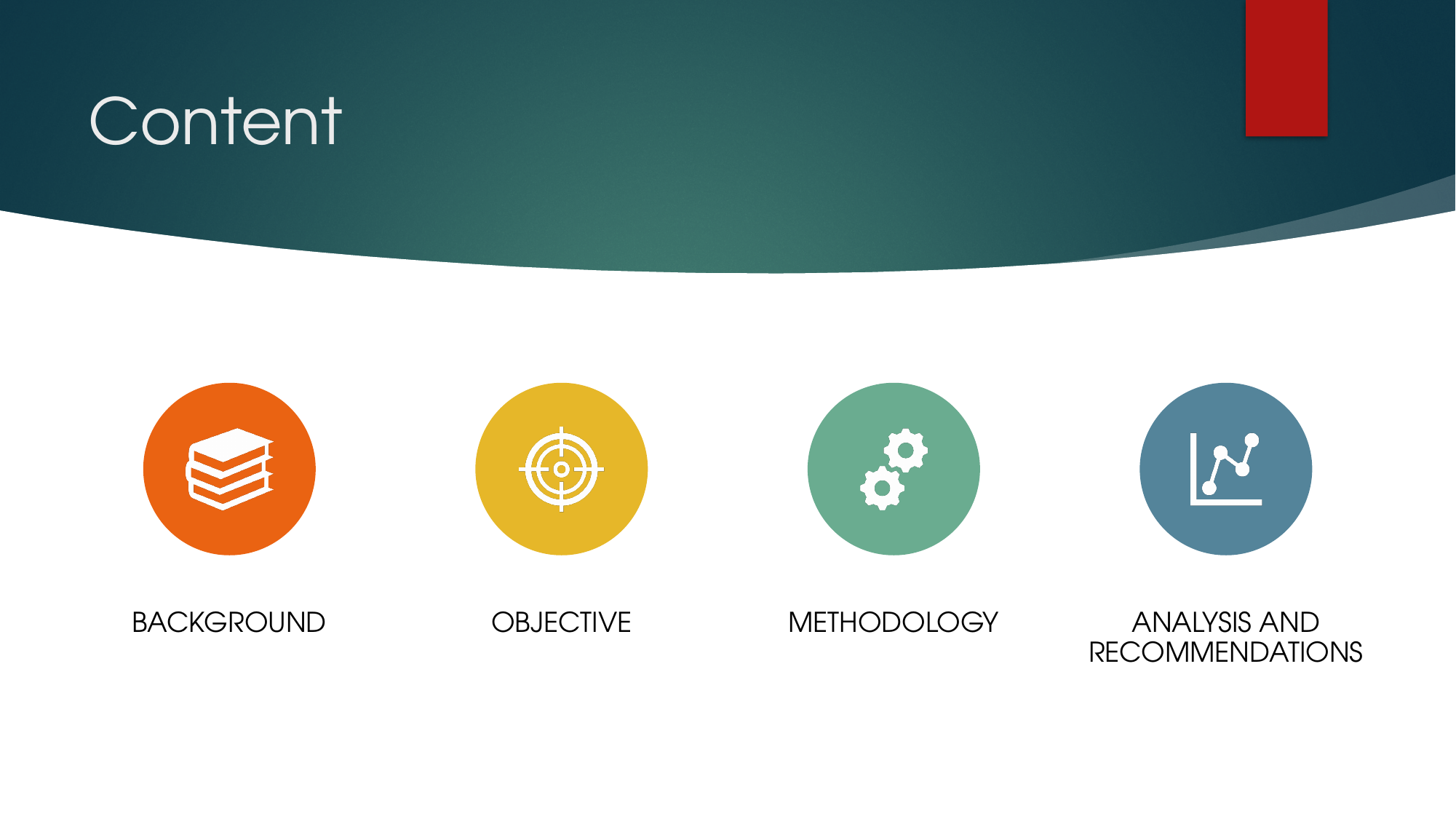

# Content

Background
Objective
Methodology
Analysis and Recommendations